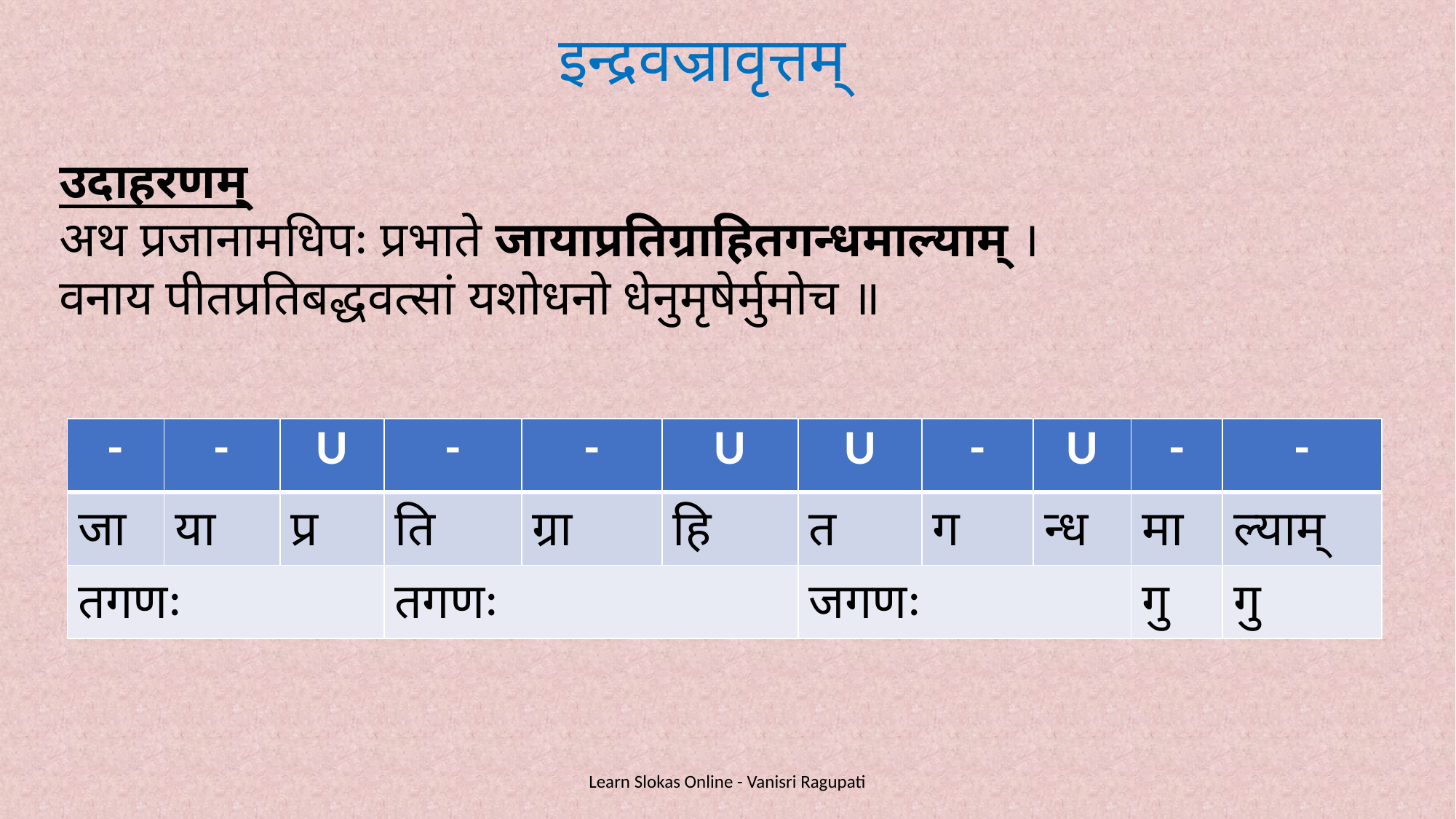

इन्द्रवज्रावृत्तम्
उदाहरणम्
अथ प्रजानामधिपः प्रभाते जायाप्रतिग्राहितगन्धमाल्याम् ।
वनाय पीतप्रतिबद्धवत्सां यशोधनो धेनुमृषेर्मुमोच ॥
| - | - | U | - | - | U | U | - | U | - | - |
| --- | --- | --- | --- | --- | --- | --- | --- | --- | --- | --- |
| जा | या | प्र | ति | ग्रा | हि | त | ग | न्ध | मा | ल्याम् |
| तगणः |  |  | तगणः |  |  | जगणः |  |  | गु | गु |
Learn Slokas Online - Vanisri Ragupati